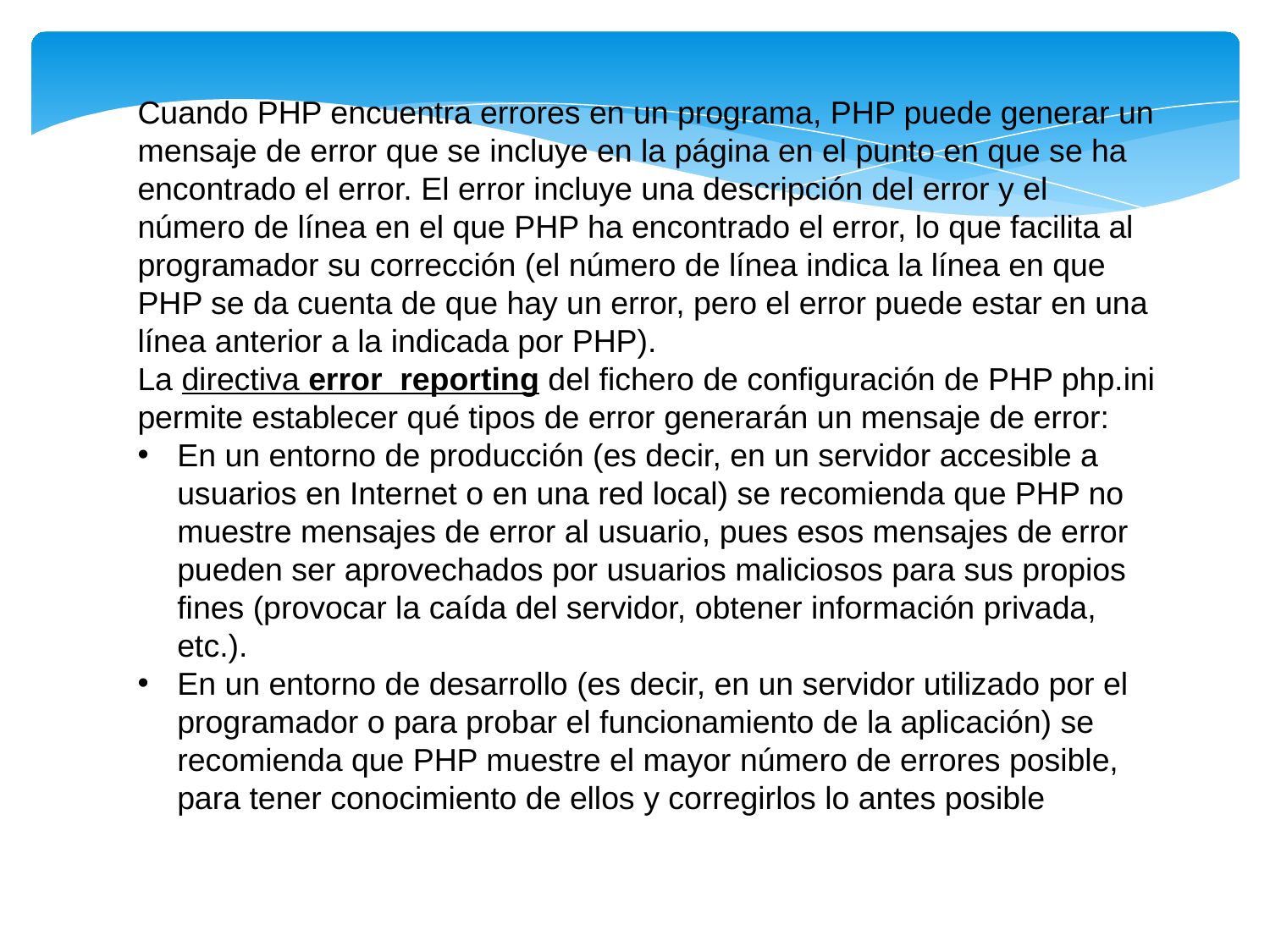

Cuando PHP encuentra errores en un programa, PHP puede generar un mensaje de error que se incluye en la página en el punto en que se ha encontrado el error. El error incluye una descripción del error y el número de línea en el que PHP ha encontrado el error, lo que facilita al programador su corrección (el número de línea indica la línea en que PHP se da cuenta de que hay un error, pero el error puede estar en una línea anterior a la indicada por PHP).
La directiva error_reporting del fichero de configuración de PHP php.ini permite establecer qué tipos de error generarán un mensaje de error:
En un entorno de producción (es decir, en un servidor accesible a usuarios en Internet o en una red local) se recomienda que PHP no muestre mensajes de error al usuario, pues esos mensajes de error pueden ser aprovechados por usuarios maliciosos para sus propios fines (provocar la caída del servidor, obtener información privada, etc.).
En un entorno de desarrollo (es decir, en un servidor utilizado por el programador o para probar el funcionamiento de la aplicación) se recomienda que PHP muestre el mayor número de errores posible, para tener conocimiento de ellos y corregirlos lo antes posible